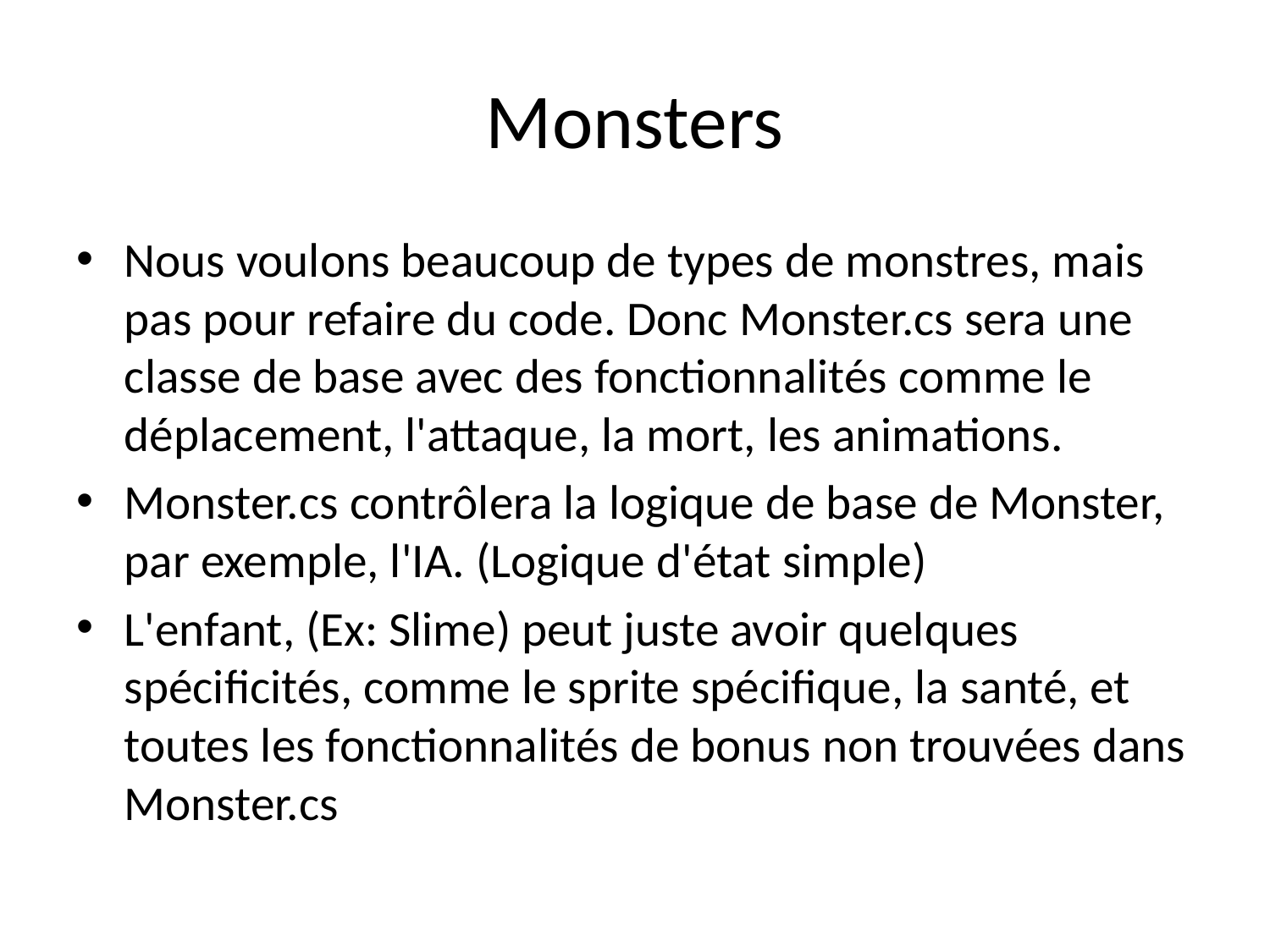

# Monsters
Nous voulons beaucoup de types de monstres, mais pas pour refaire du code. Donc Monster.cs sera une classe de base avec des fonctionnalités comme le déplacement, l'attaque, la mort, les animations.
Monster.cs contrôlera la logique de base de Monster, par exemple, l'IA. (Logique d'état simple)
L'enfant, (Ex: Slime) peut juste avoir quelques spécificités, comme le sprite spécifique, la santé, et toutes les fonctionnalités de bonus non trouvées dans Monster.cs